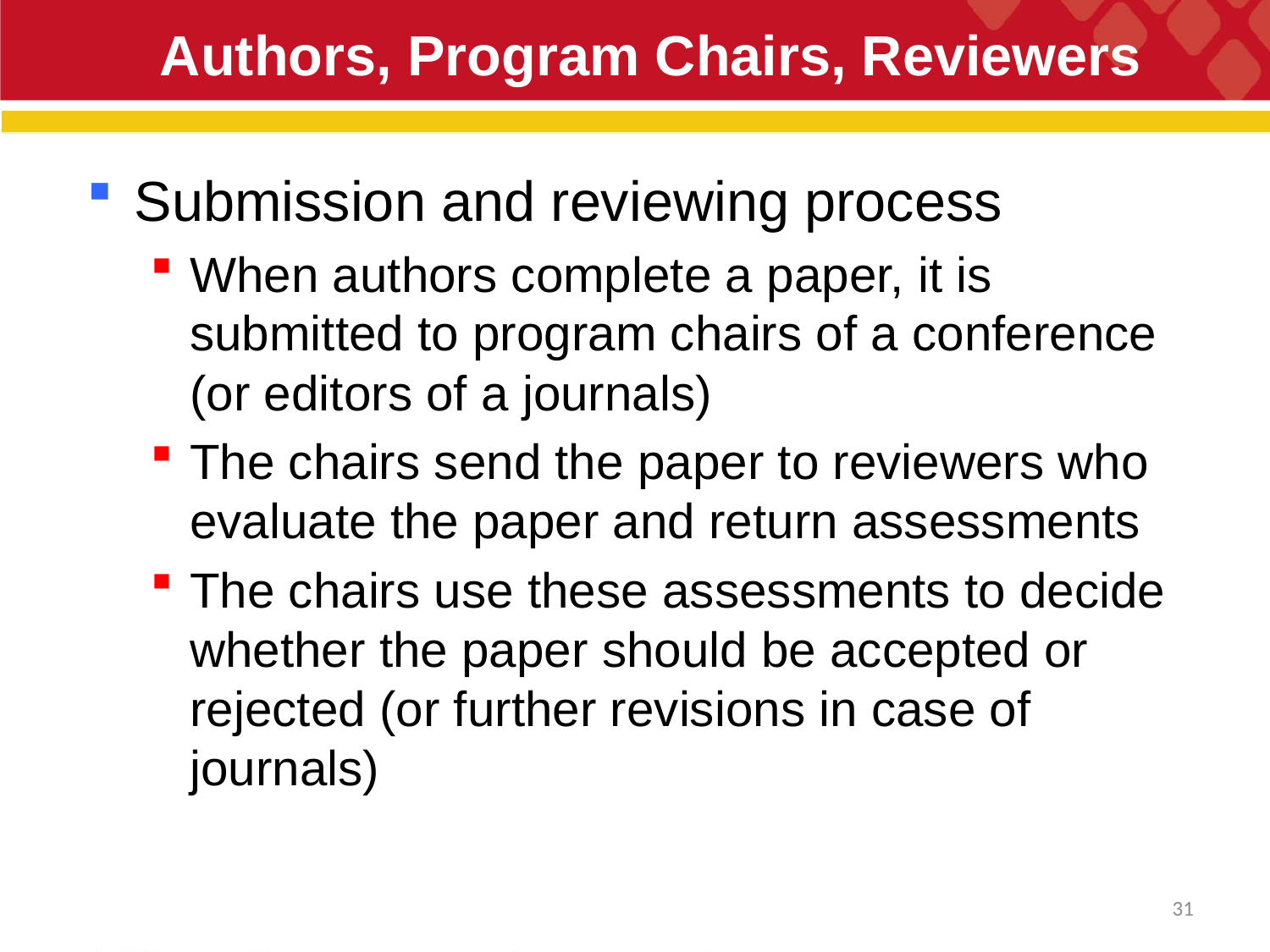

# Authors, Program Chairs, Reviewers
Submission and reviewing process
When authors complete a paper, it is submitted to program chairs of a conference (or editors of a journals)
The chairs send the paper to reviewers who evaluate the paper and return assessments
The chairs use these assessments to decide whether the paper should be accepted or rejected (or further revisions in case of journals)

31